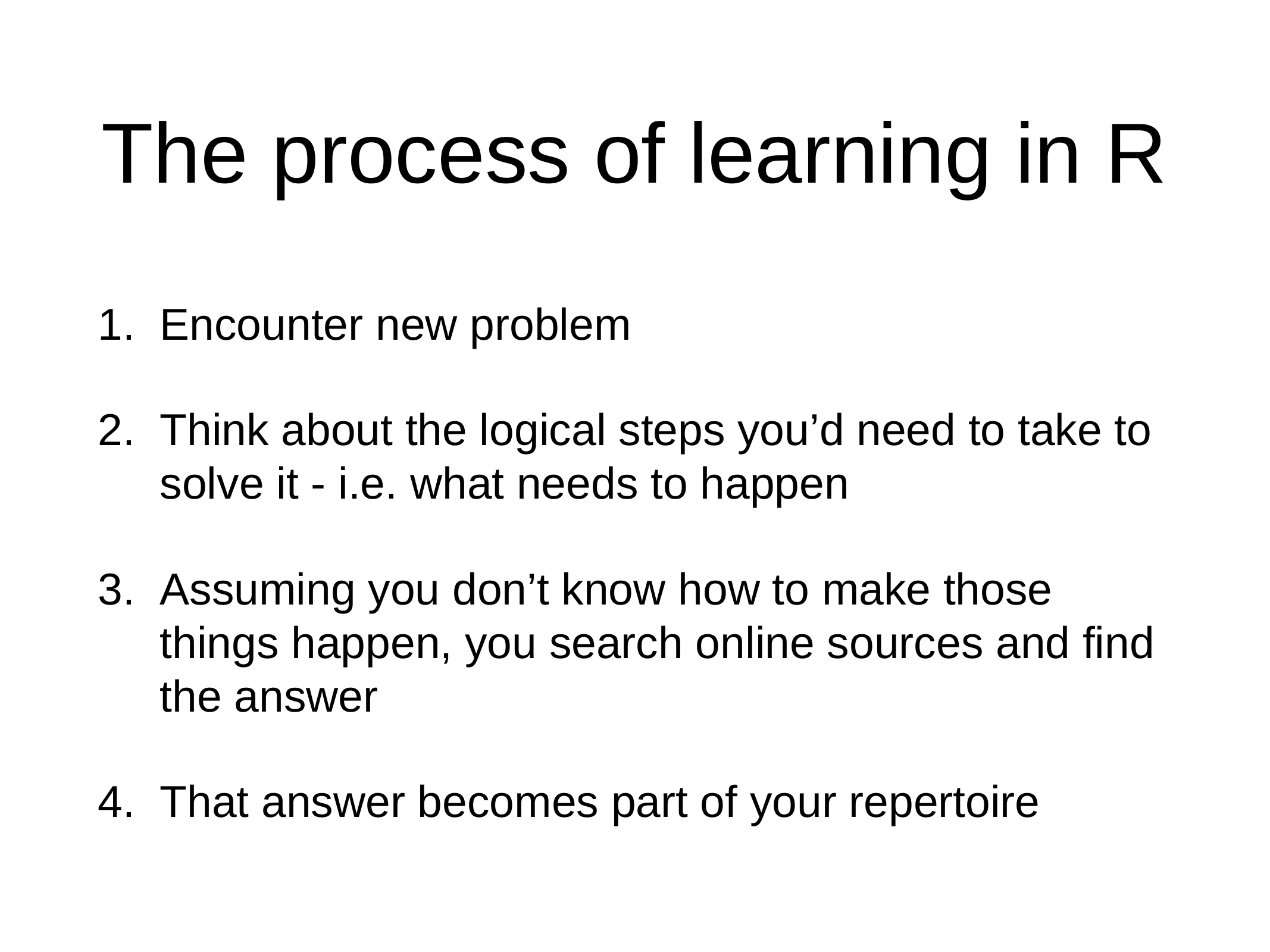

# The process of learning in R
Encounter new problem
Think about the logical steps you’d need to take to solve it - i.e. what needs to happen
Assuming you don’t know how to make those things happen, you search online sources and find the answer
That answer becomes part of your repertoire